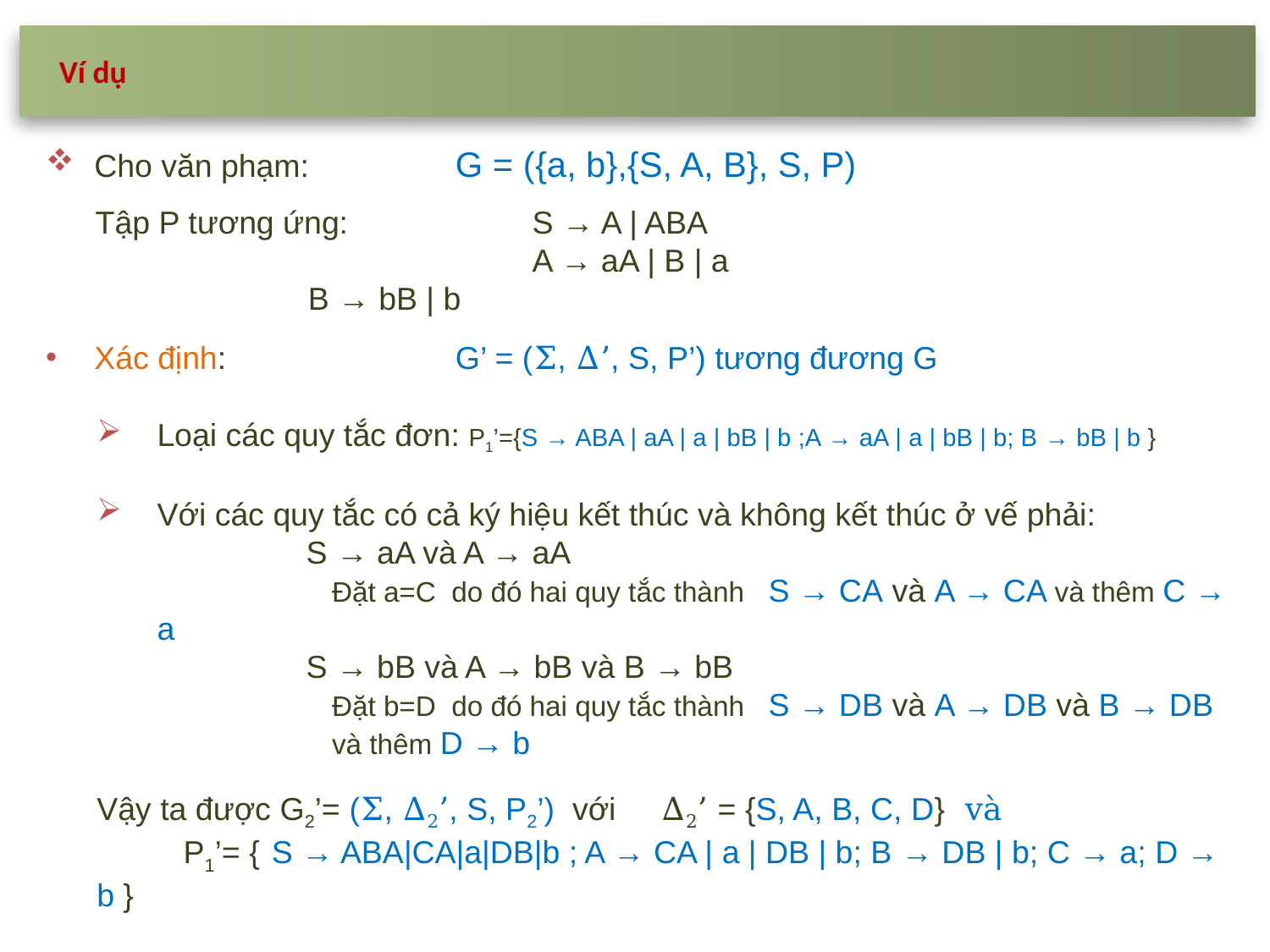

Ví dụ
Cho văn phạm:	G = ({a, b},{S, A, B}, S, P)
Tập P tương ứng:	S → A | ABA
	A → aA | B | a
		B → bB | b
Xác định:	G’ = (Σ, Δ’, S, P’) tương đương G
Loại các quy tắc đơn: P1’={S → ABA | aA | a | bB | b ;A → aA | a | bB | b; B → bB | b }
Với các quy tắc có cả ký hiệu kết thúc và không kết thúc ở vế phải:
	S → aA và A → aA
		Đặt a=C  do đó hai quy tắc thành   S → CA và A → CA và thêm C → a
	S → bB và A → bB và B → bB
		Đặt b=D  do đó hai quy tắc thành   S → DB và A → DB và B → DB
		và thêm D → b
Vậy ta được G2’= (Σ, Δ2’, S, P2’)  với     Δ2’ = {S, A, B, C, D}  và
	P1’= {	S → ABA|CA|a|DB|b ; A → CA | a | DB | b; B → DB | b; C → a; D → b }